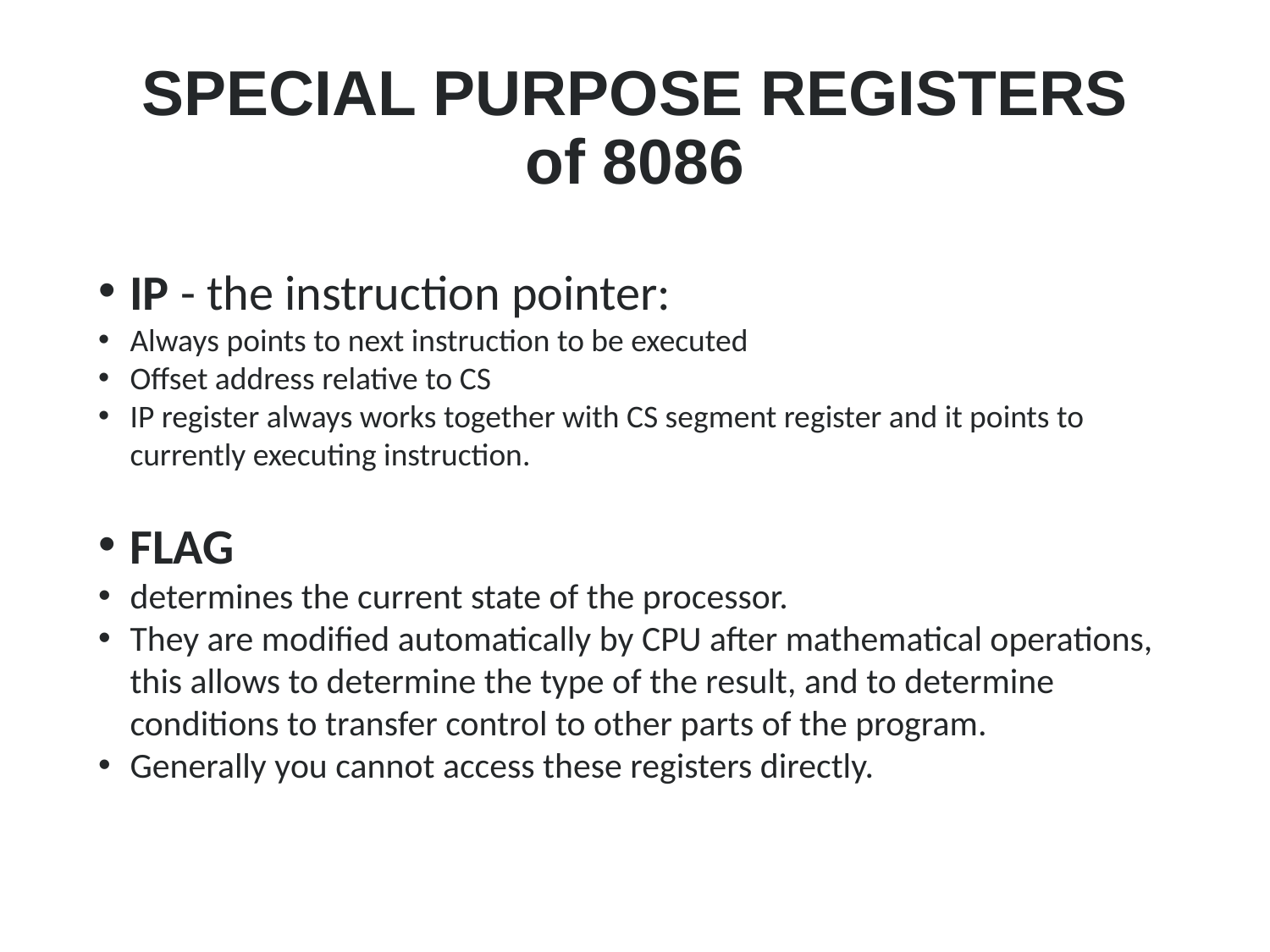

# SPECIAL PURPOSE REGISTERS of 8086
IP - the instruction pointer:
Always points to next instruction to be executed
Offset address relative to CS
IP register always works together with CS segment register and it points to currently executing instruction.

FLAG
determines the current state of the processor.
They are modified automatically by CPU after mathematical operations, this allows to determine the type of the result, and to determine conditions to transfer control to other parts of the program.
Generally you cannot access these registers directly.